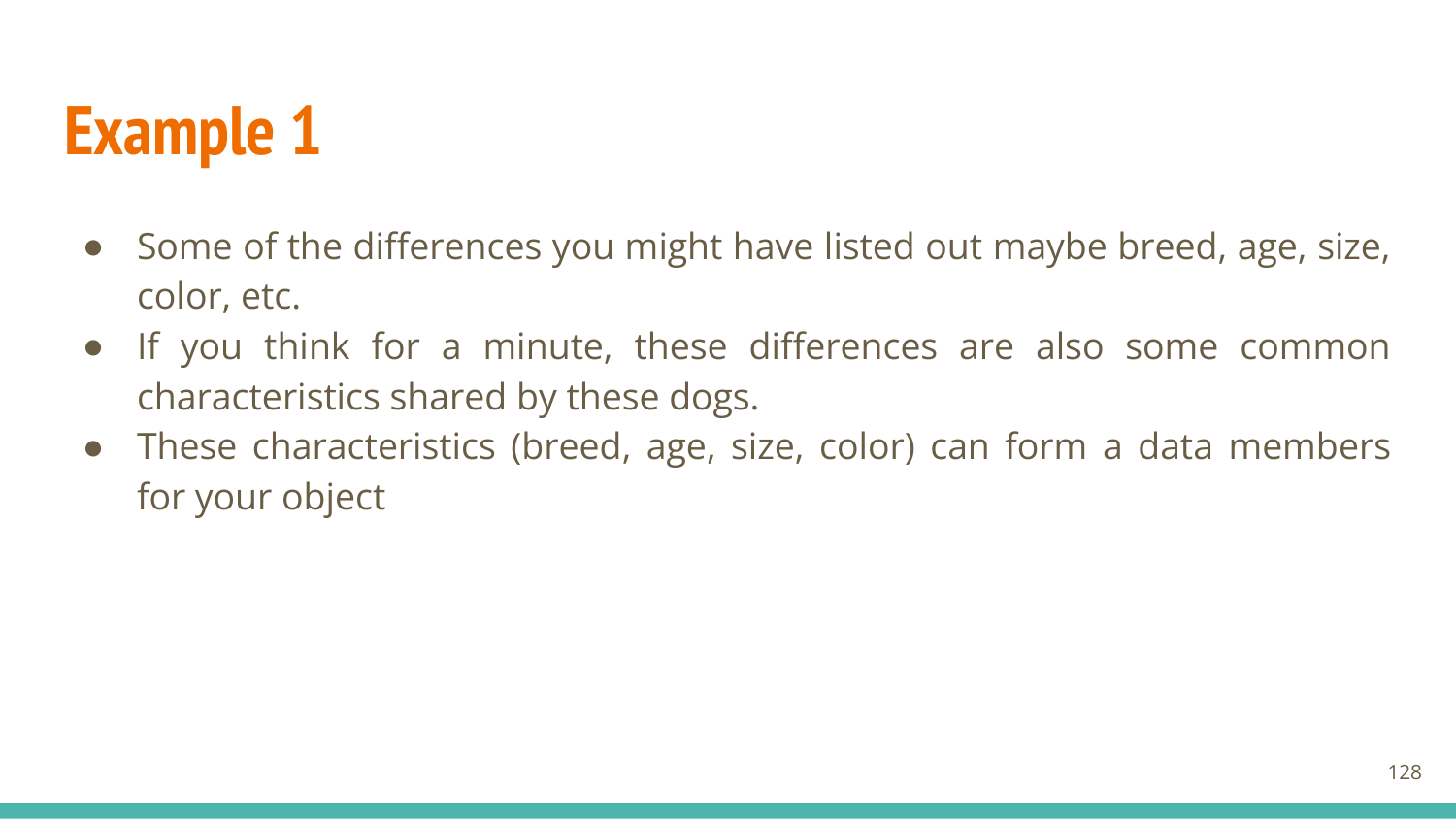

# Example 1

Some of the differences you might have listed out maybe breed, age, size, color, etc.
If you think for a minute, these differences are also some common characteristics shared by these dogs.
These characteristics (breed, age, size, color) can form a data members for your object
128